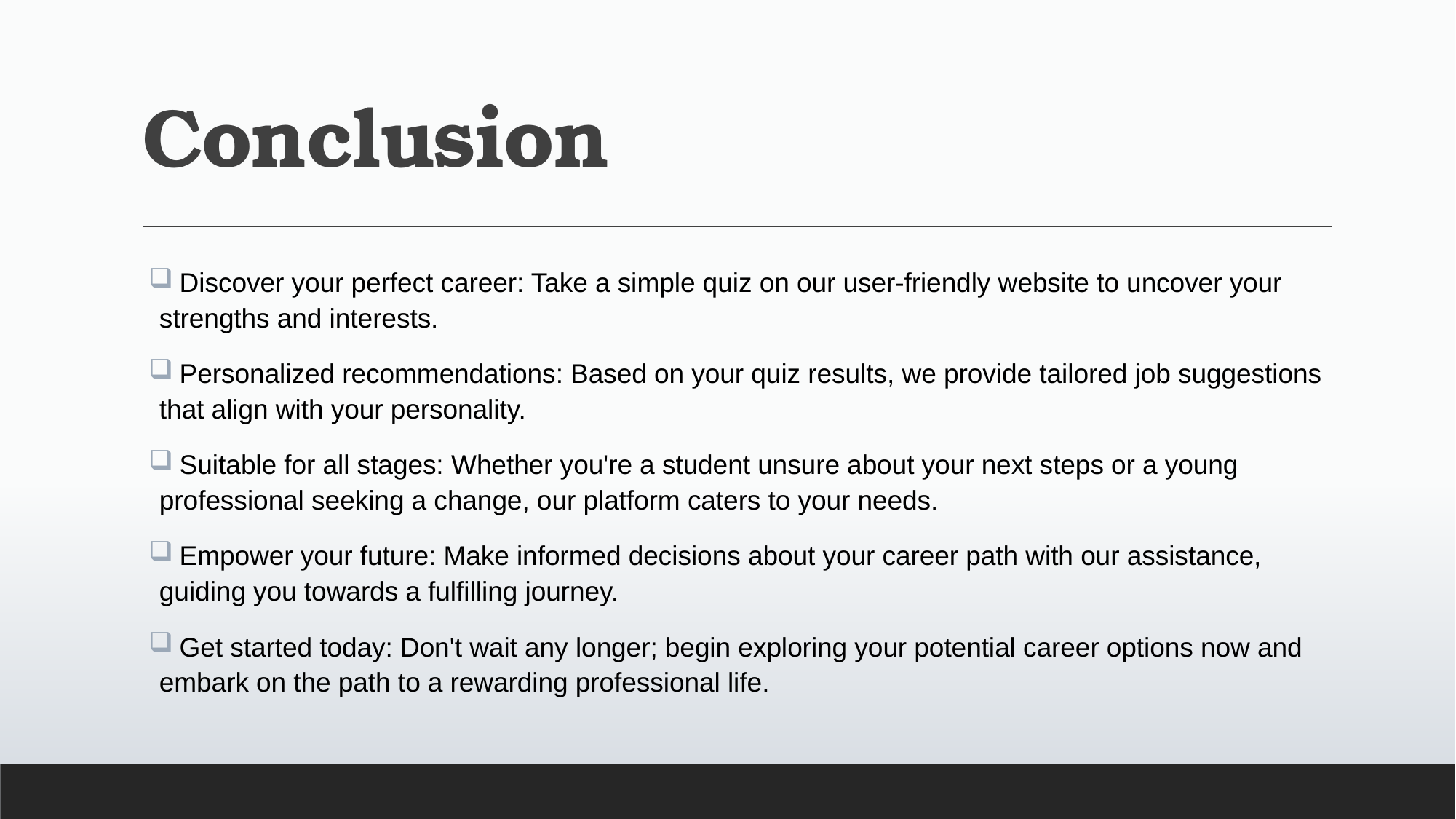

# Introduction Conclusion
 Discover your perfect career: Take a simple quiz on our user-friendly website to uncover your strengths and interests.
 Personalized recommendations: Based on your quiz results, we provide tailored job suggestions that align with your personality.
 Suitable for all stages: Whether you're a student unsure about your next steps or a young professional seeking a change, our platform caters to your needs.
 Empower your future: Make informed decisions about your career path with our assistance, guiding you towards a fulfilling journey.
 Get started today: Don't wait any longer; begin exploring your potential career options now and embark on the path to a rewarding professional life.